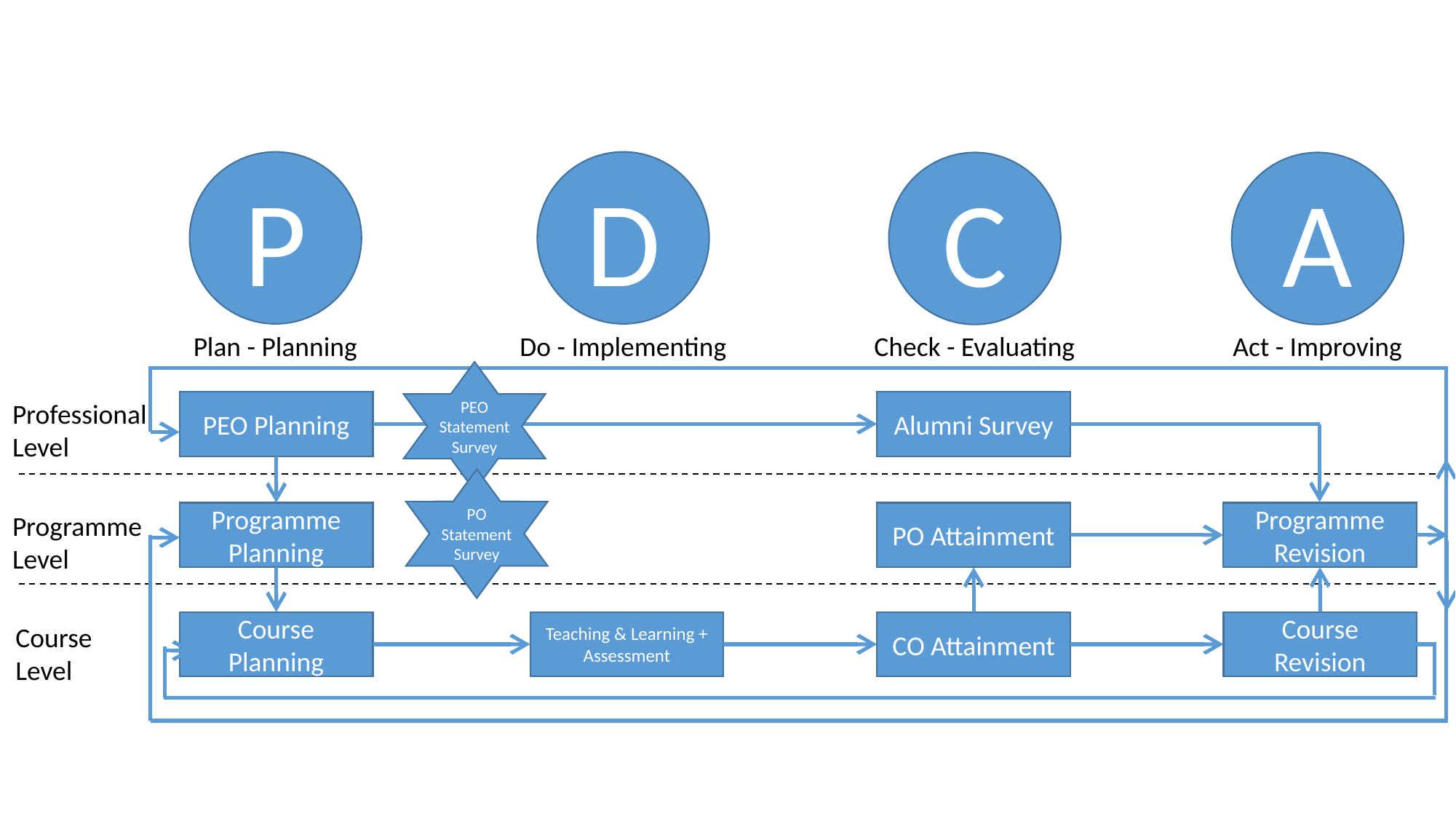

P
Plan - Planning
D
Do - Implementing
C
Check - Evaluating
A
Act - Improving
PEO Statement Survey
Alumni Survey
PEO Planning
Professional Level
PO Statement Survey
Programme Planning
PO Attainment
Programme Revision
Programme Level
Course Planning
Teaching & Learning + Assessment
CO Attainment
Course Revision
Course Level